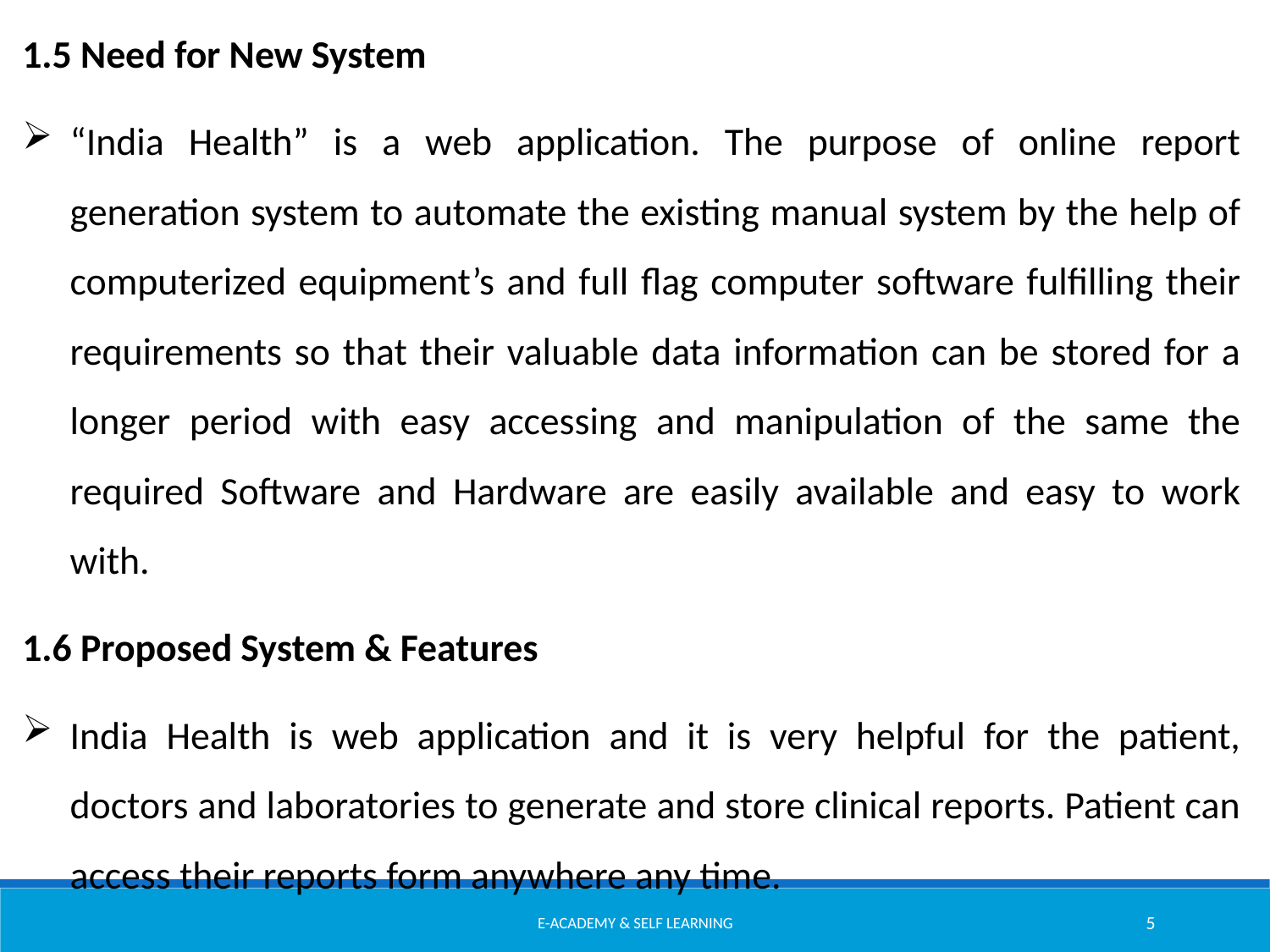

1.5 Need for New System
“India Health” is a web application. The purpose of online report generation system to automate the existing manual system by the help of computerized equipment’s and full flag computer software fulfilling their requirements so that their valuable data information can be stored for a longer period with easy accessing and manipulation of the same the required Software and Hardware are easily available and easy to work with.
1.6 Proposed System & Features
India Health is web application and it is very helpful for the patient, doctors and laboratories to generate and store clinical reports. Patient can access their reports form anywhere any time.
E-Academy & Self Learning
5